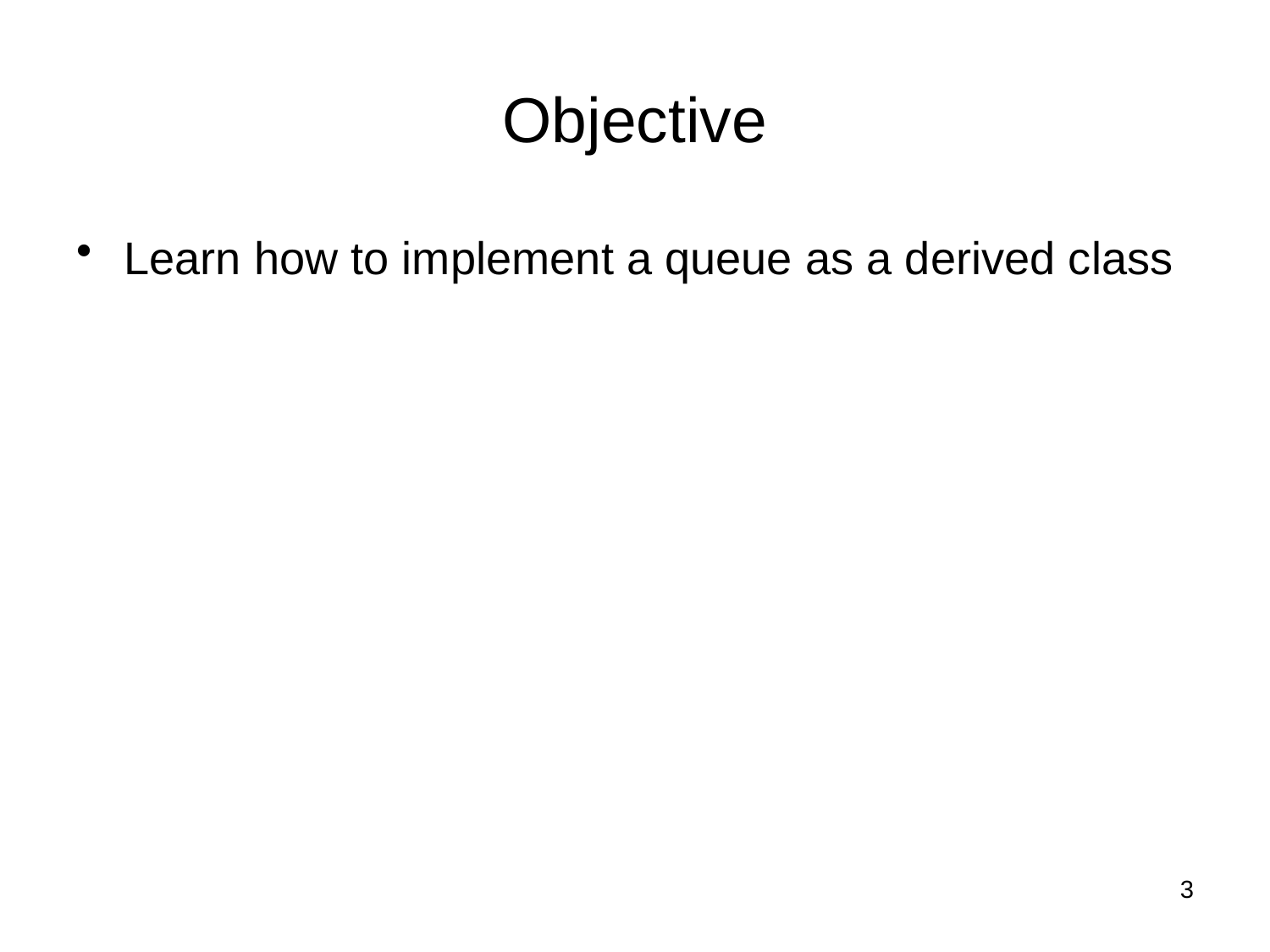

# Objective
Learn how to implement a queue as a derived class
3